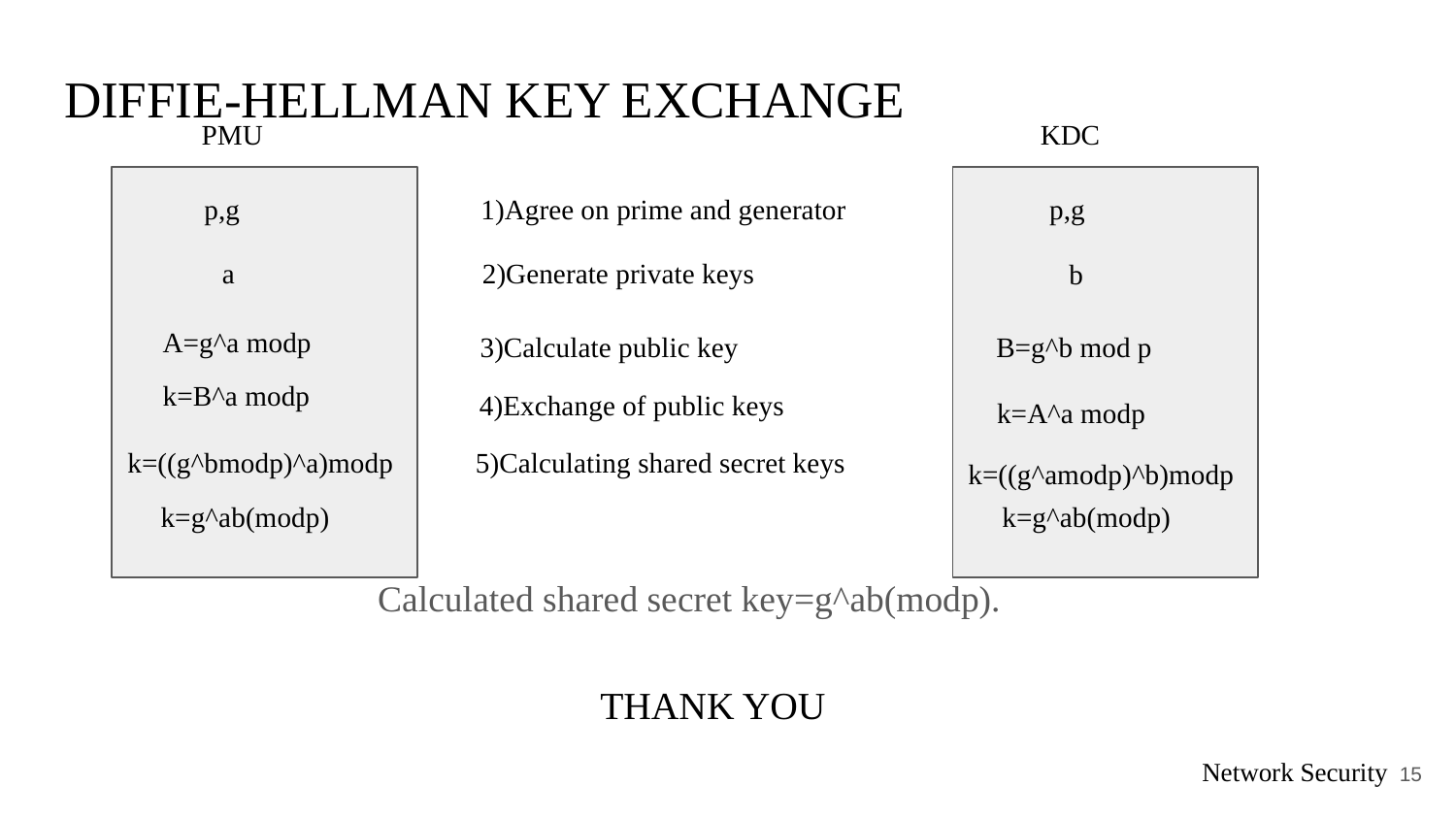

# DIFFIE-HELLMAN KEY EXCHANGE
            PMU
            KDC

                                  Calculated shared secret key=g^ab(modp).

p,g
1)Agree on prime and generator
     p,g
2)Generate private keys
a
b
A=g^a modp
3)Calculate public key
B=g^b mod p
k=B^a modp
 4)Exchange of public keys
  k=A^a modp
 k=((g^bmodp)^a)modp
 5)Calculating shared secret keys
k=((g^amodp)^b)modp
k=g^ab(modp)
     k=g^ab(modp)
       THANK YOU
15